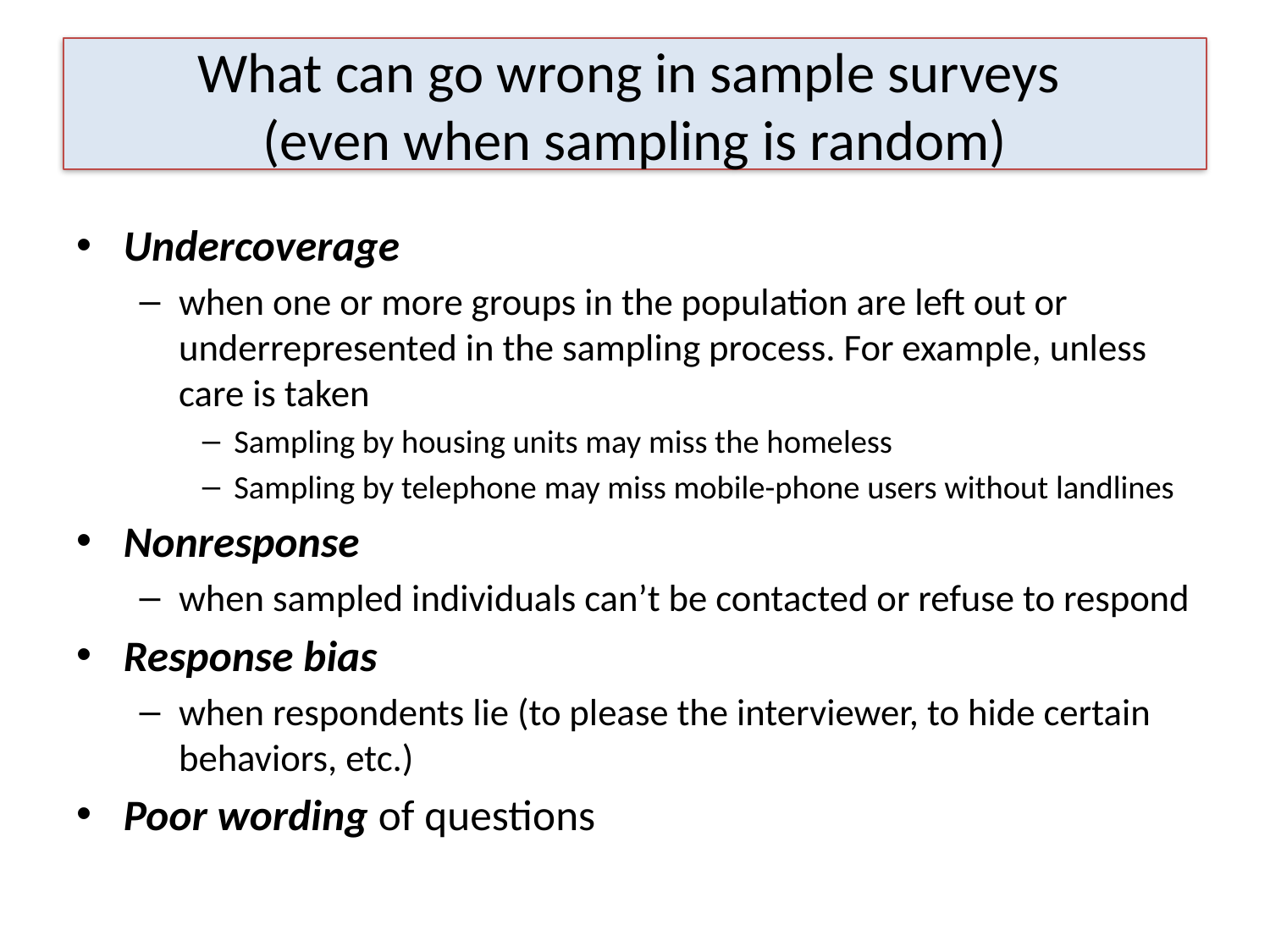

# What can go wrong in sample surveys (even when sampling is random)
Undercoverage
when one or more groups in the population are left out or underrepresented in the sampling process. For example, unless care is taken
Sampling by housing units may miss the homeless
Sampling by telephone may miss mobile-phone users without landlines
Nonresponse
when sampled individuals can’t be contacted or refuse to respond
Response bias
when respondents lie (to please the interviewer, to hide certain behaviors, etc.)
Poor wording of questions